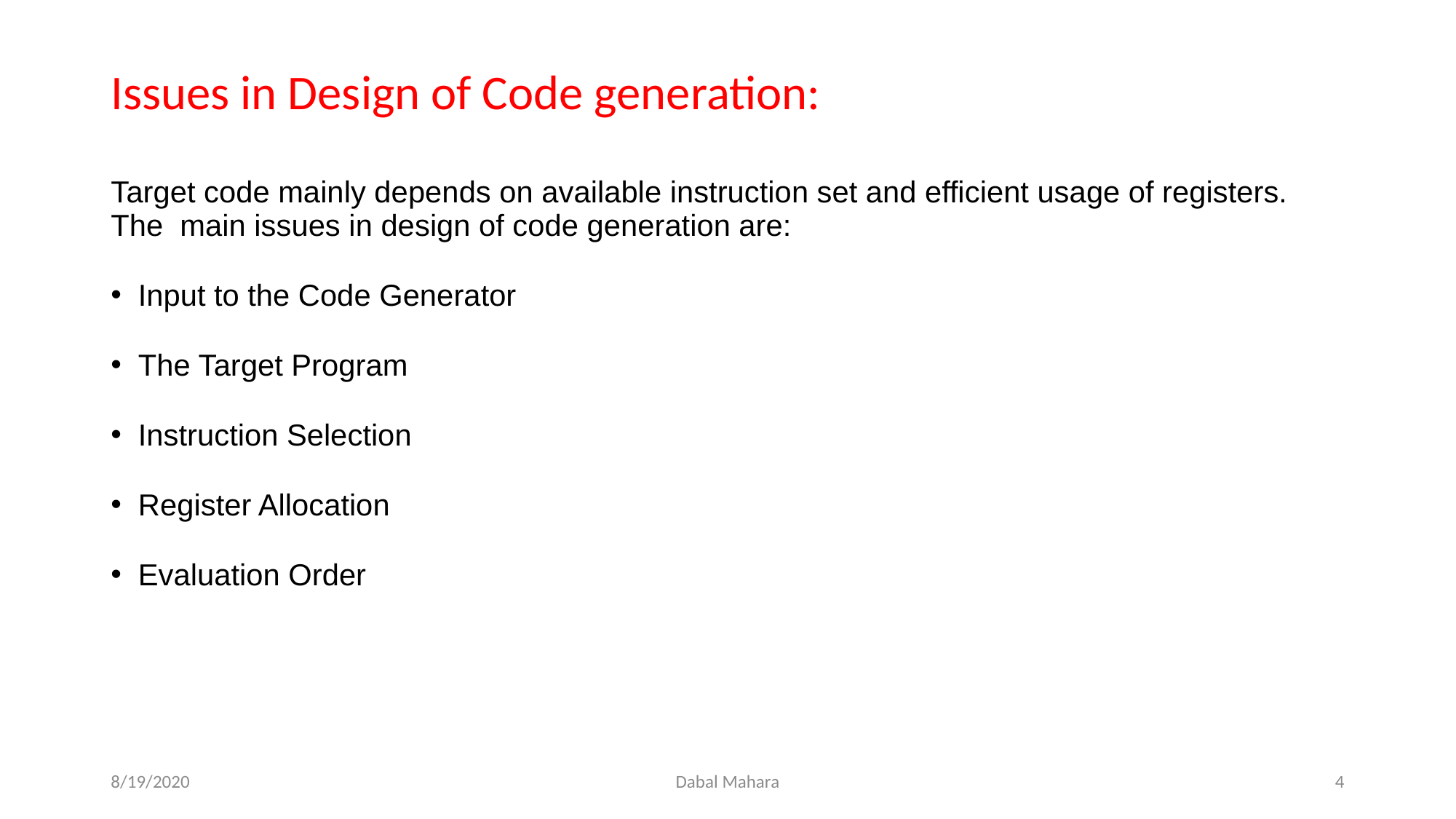

# Issues in Design of Code generation:
Target code mainly depends on available instruction set and efficient usage of registers. The  main issues in design of code generation are:
Input to the Code Generator
The Target Program
Instruction Selection
Register Allocation
Evaluation Order

8/19/2020
Dabal Mahara
4